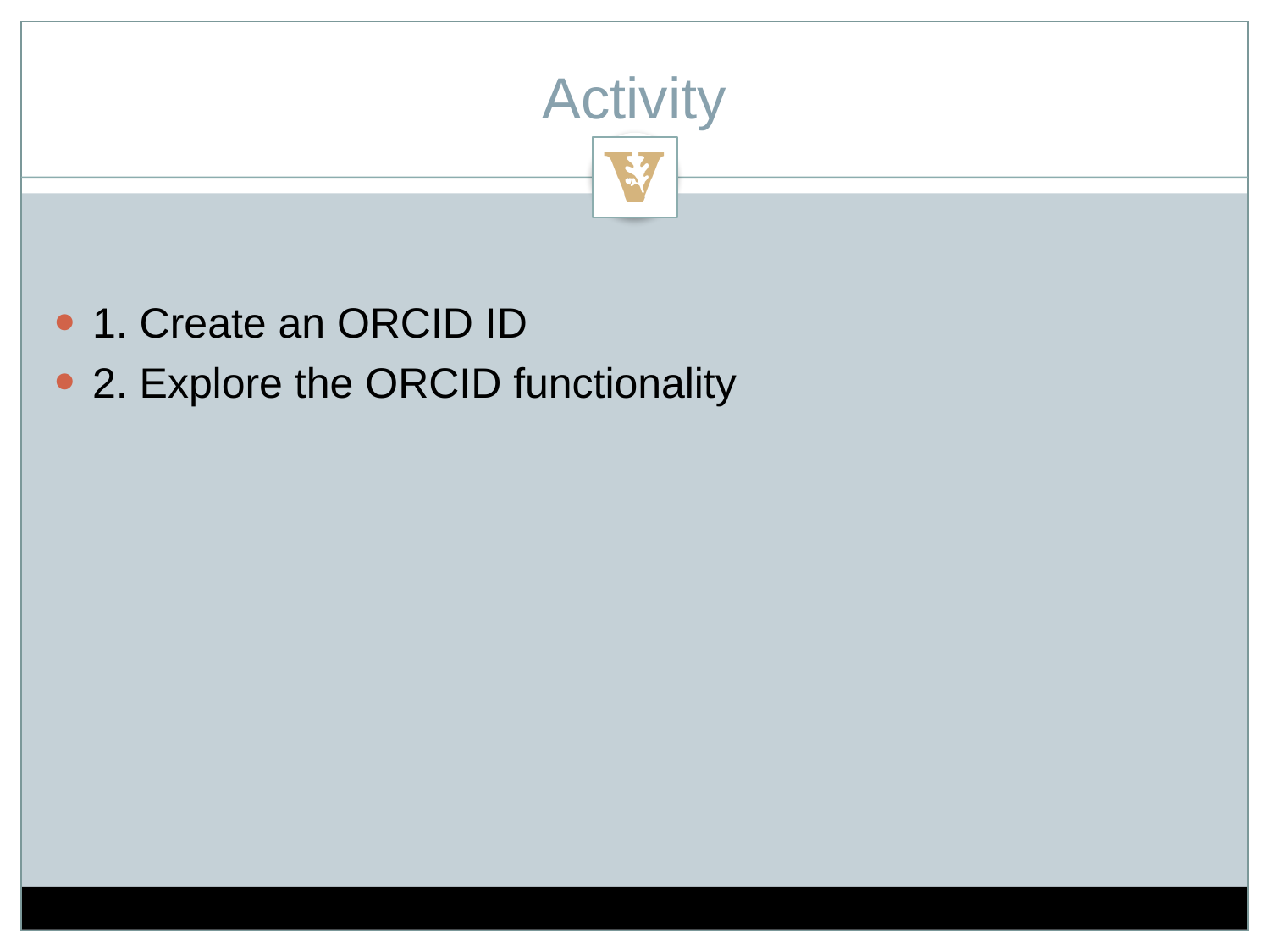

# Activity

1. Create an ORCID ID
2. Explore the ORCID functionality